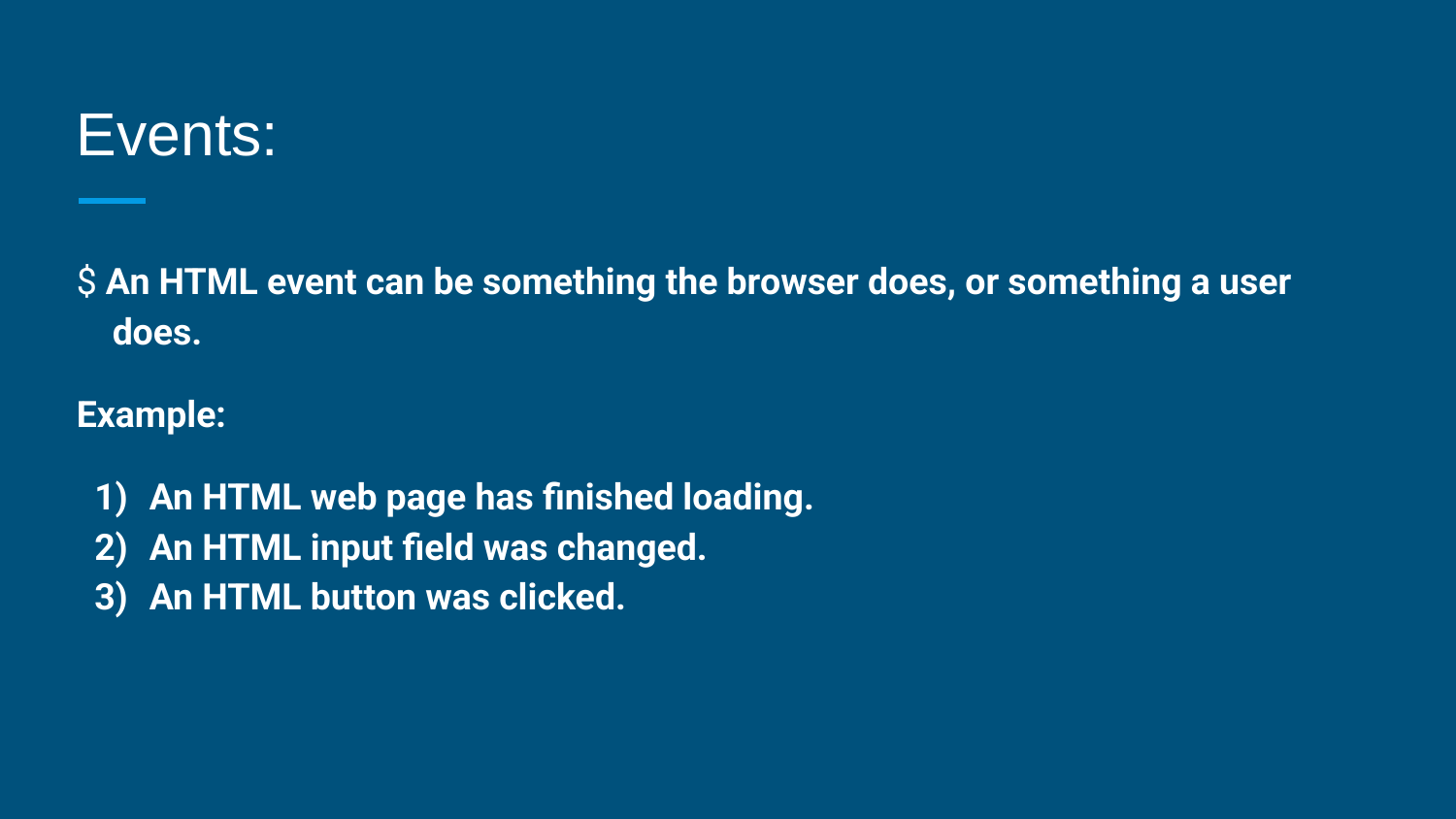

# Events:
$ An HTML event can be something the browser does, or something a user              does.
Example:
An HTML web page has finished loading.
An HTML input field was changed.
An HTML button was clicked.